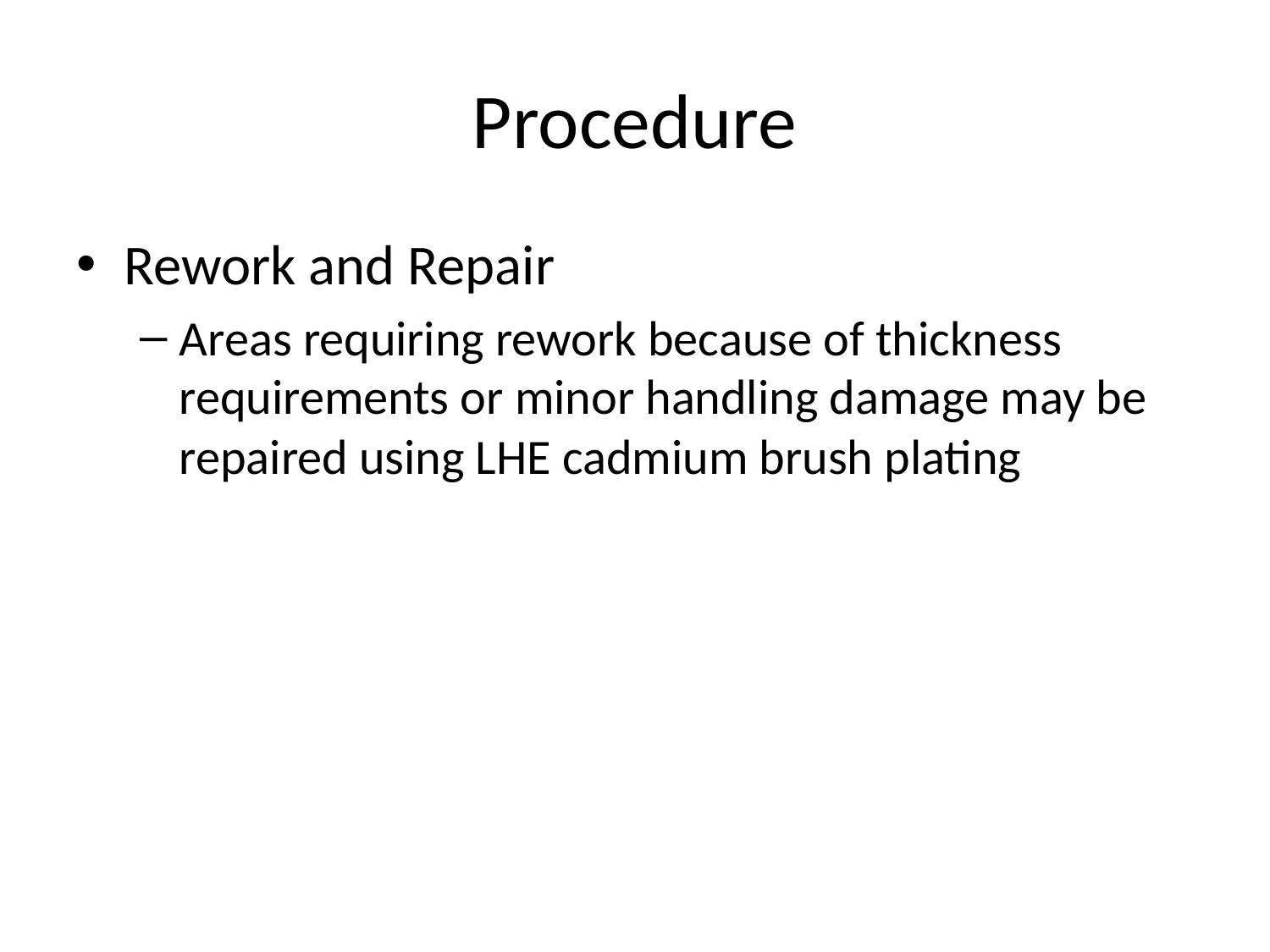

# Procedure
Rework and Repair
Areas requiring rework because of thickness requirements or minor handling damage may be repaired using LHE cadmium brush plating